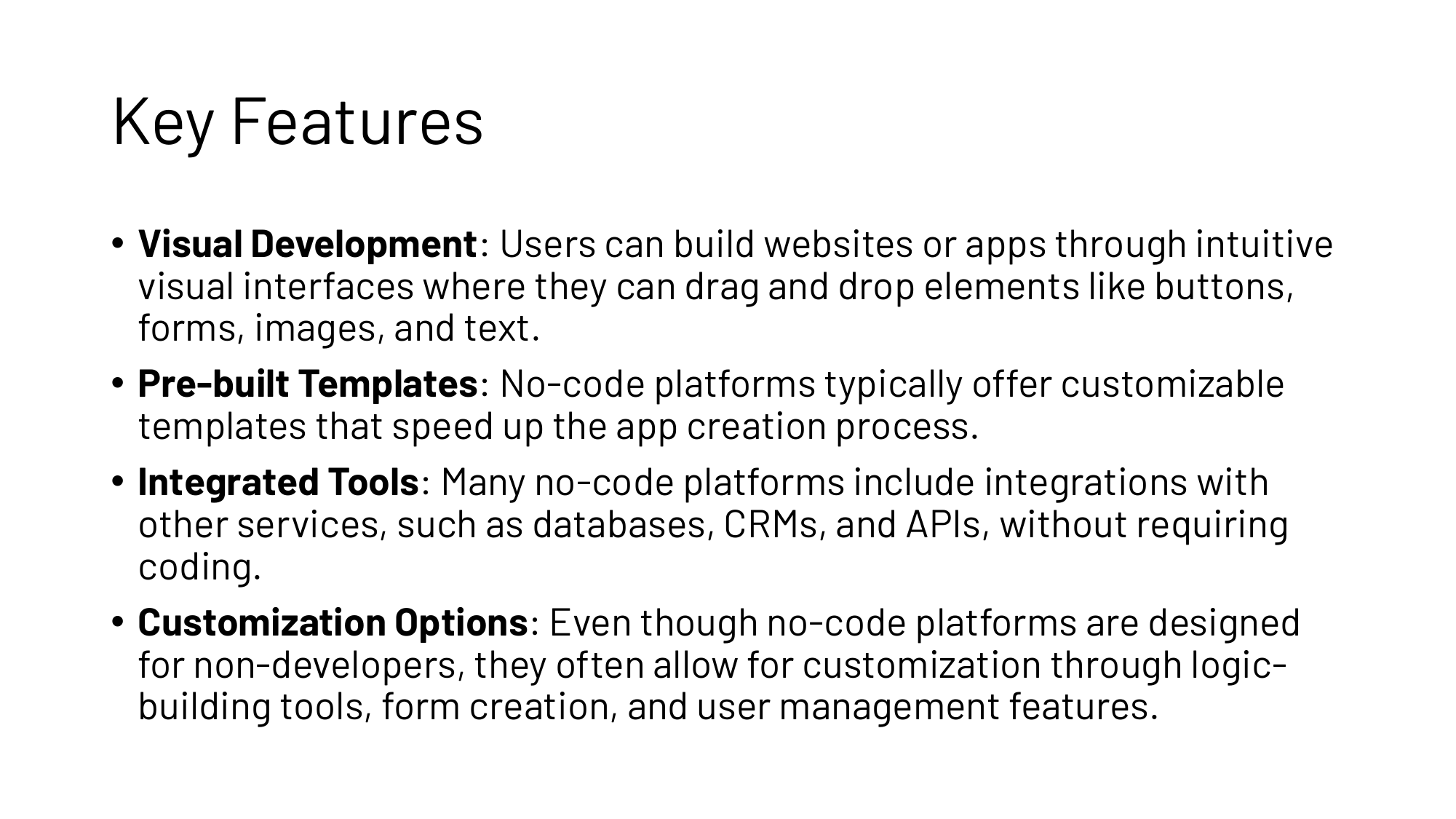

# Key Features
Visual Development: Users can build websites or apps through intuitive visual interfaces where they can drag and drop elements like buttons, forms, images, and text.
Pre-built Templates: No-code platforms typically offer customizable templates that speed up the app creation process.
Integrated Tools: Many no-code platforms include integrations with other services, such as databases, CRMs, and APIs, without requiring coding.
Customization Options: Even though no-code platforms are designed for non-developers, they often allow for customization through logic-building tools, form creation, and user management features.